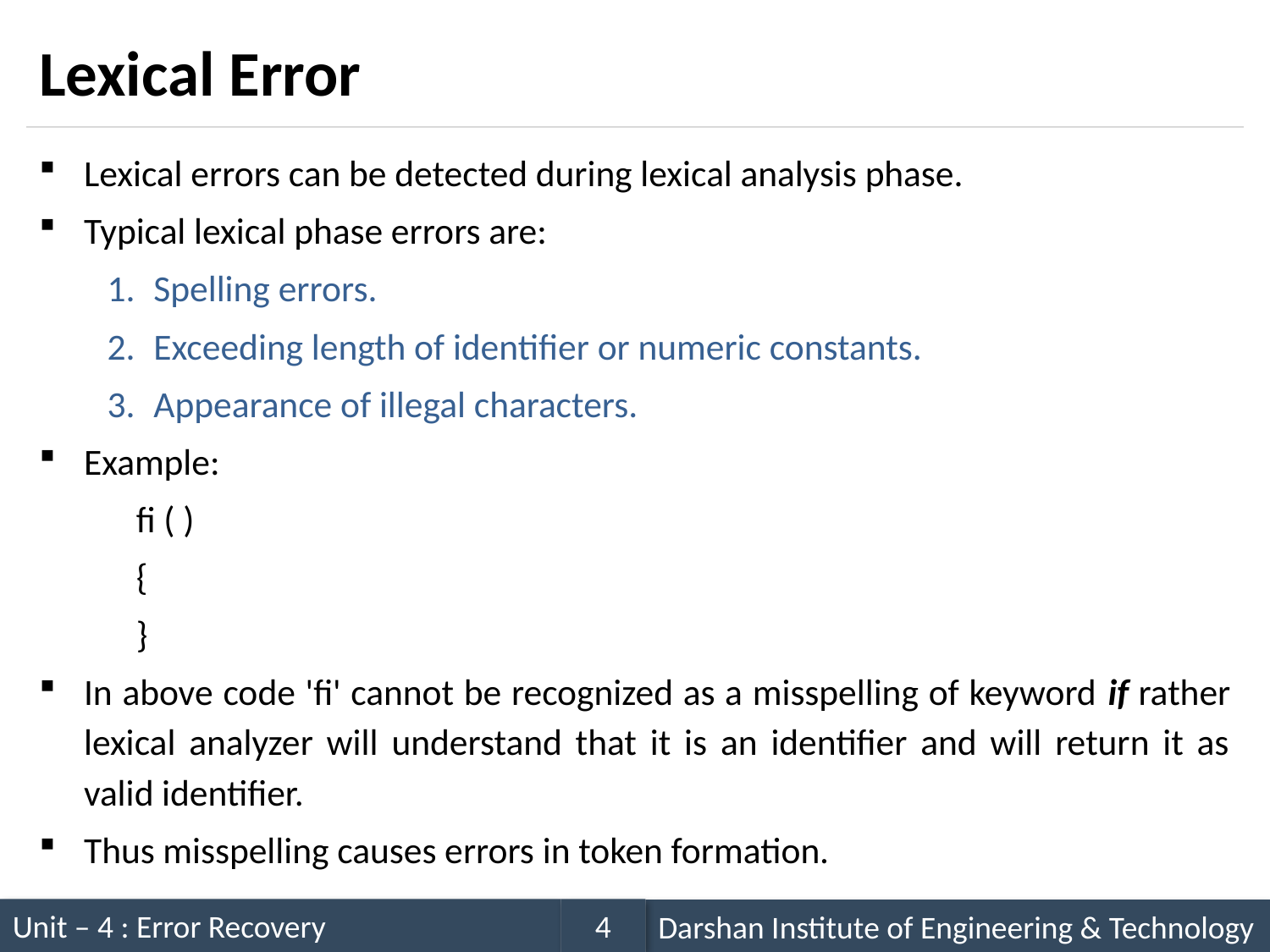

# Lexical Error
Lexical errors can be detected during lexical analysis phase.
Typical lexical phase errors are:
 Spelling errors.
 Exceeding length of identifier or numeric constants.
 Appearance of illegal characters.
Example:
fi ( )
{
}
In above code 'fi' cannot be recognized as a misspelling of keyword if rather lexical analyzer will understand that it is an identifier and will return it as valid identifier.
Thus misspelling causes errors in token formation.